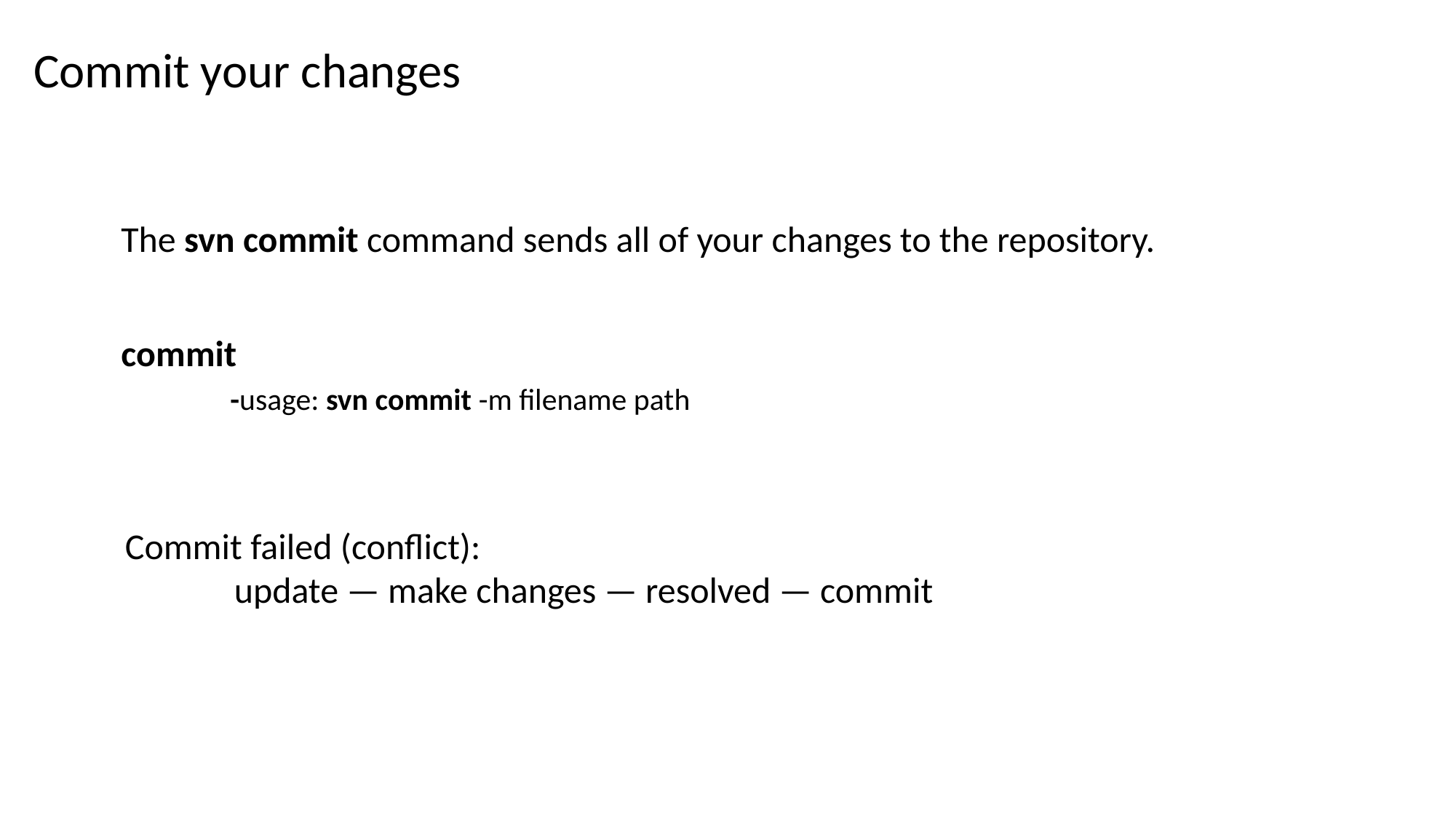

Commit your changes
The svn commit command sends all of your changes to the repository.
commit
	-usage: svn commit -m filename path
Commit failed (conflict):
	update — make changes — resolved — commit